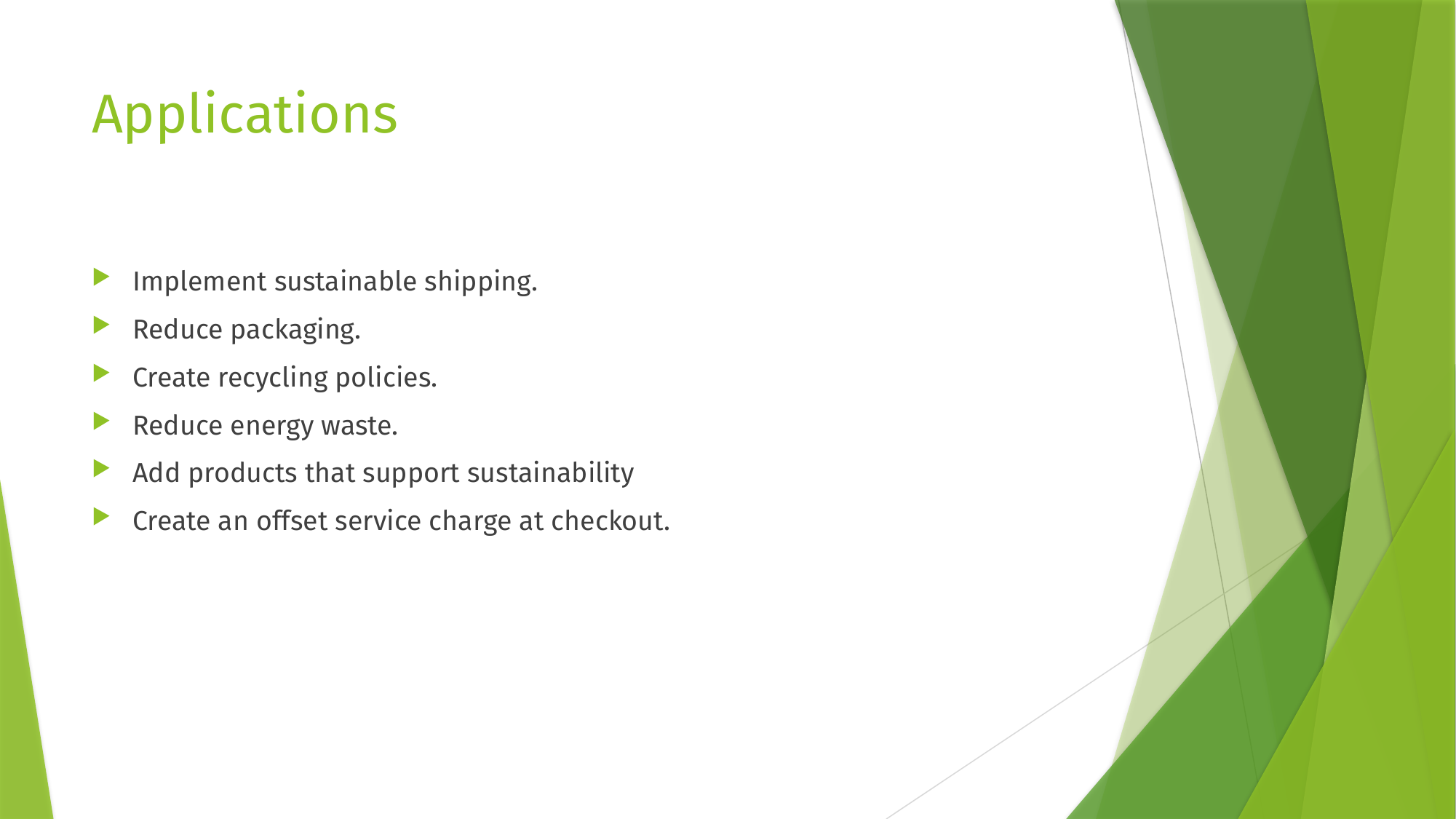

# Applications
Implement sustainable shipping.
Reduce packaging.
Create recycling policies.
Reduce energy waste.
Add products that support sustainability
Create an offset service charge at checkout.